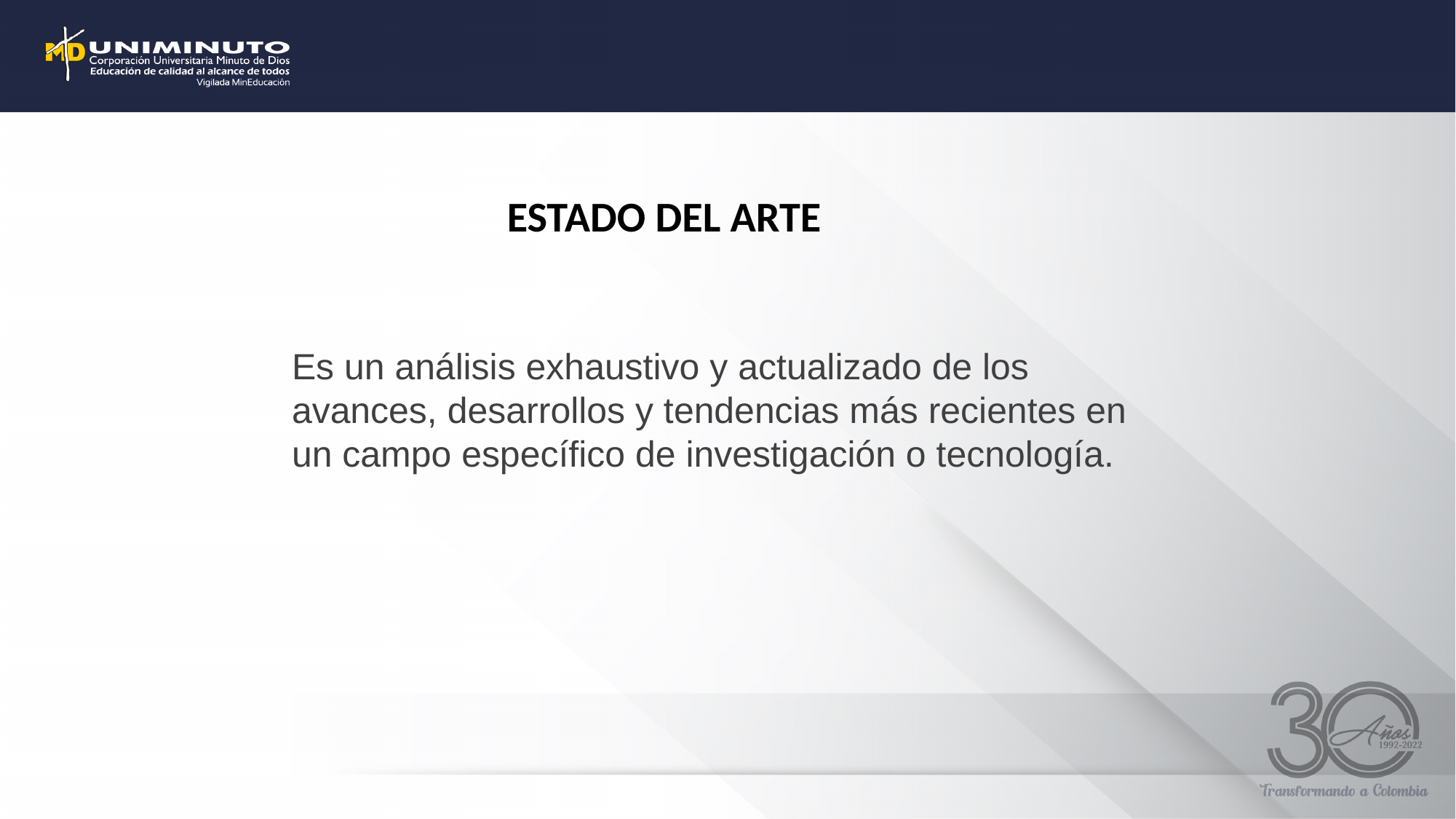

ESTADO DEL ARTE
Es un análisis exhaustivo y actualizado de los avances, desarrollos y tendencias más recientes en un campo específico de investigación o tecnología.